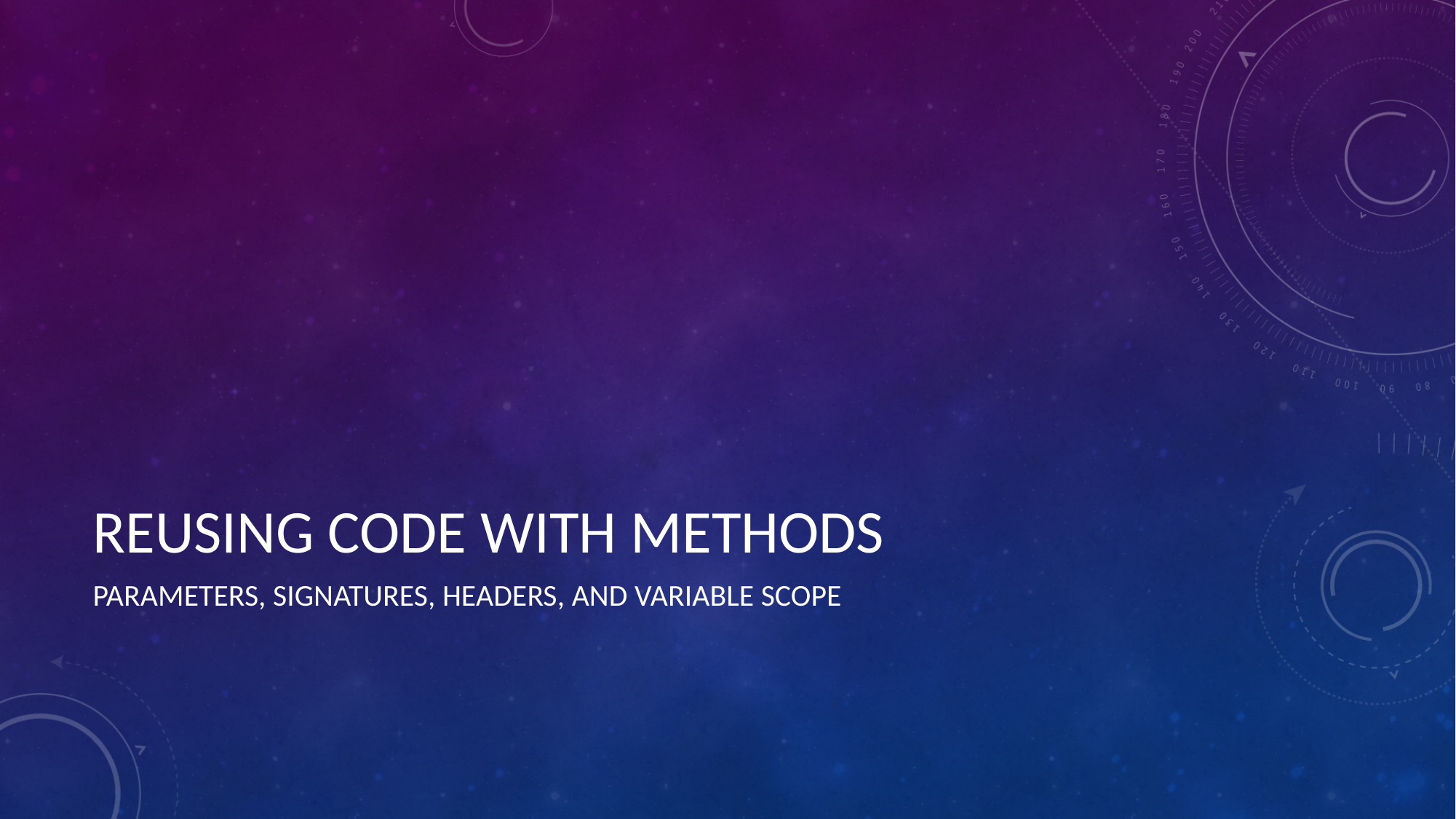

# Reusing code with methods
Parameters, signatures, headers, and variable scope